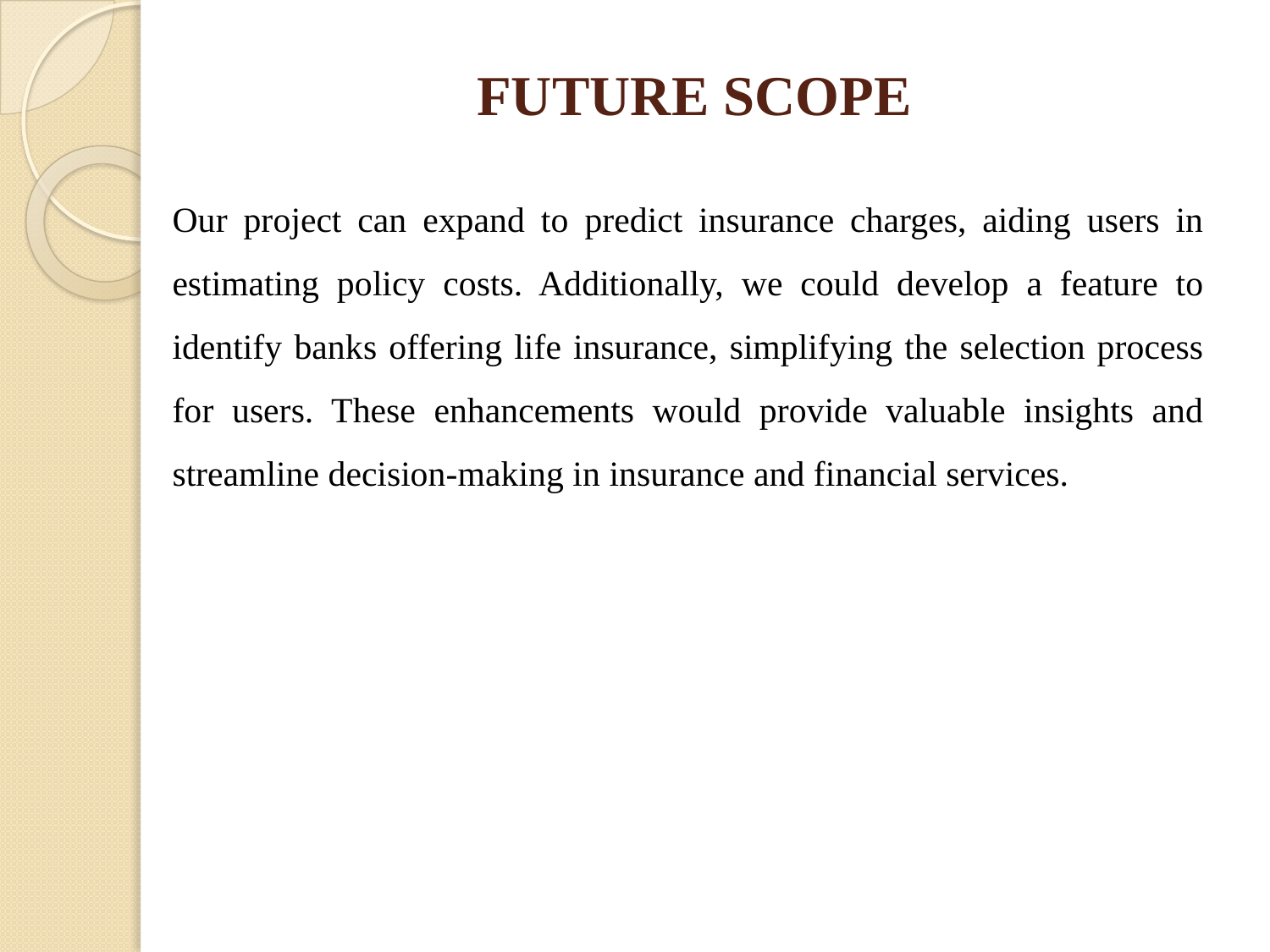

# FUTURE SCOPE
Our project can expand to predict insurance charges, aiding users in estimating policy costs. Additionally, we could develop a feature to identify banks offering life insurance, simplifying the selection process for users. These enhancements would provide valuable insights and streamline decision-making in insurance and financial services.